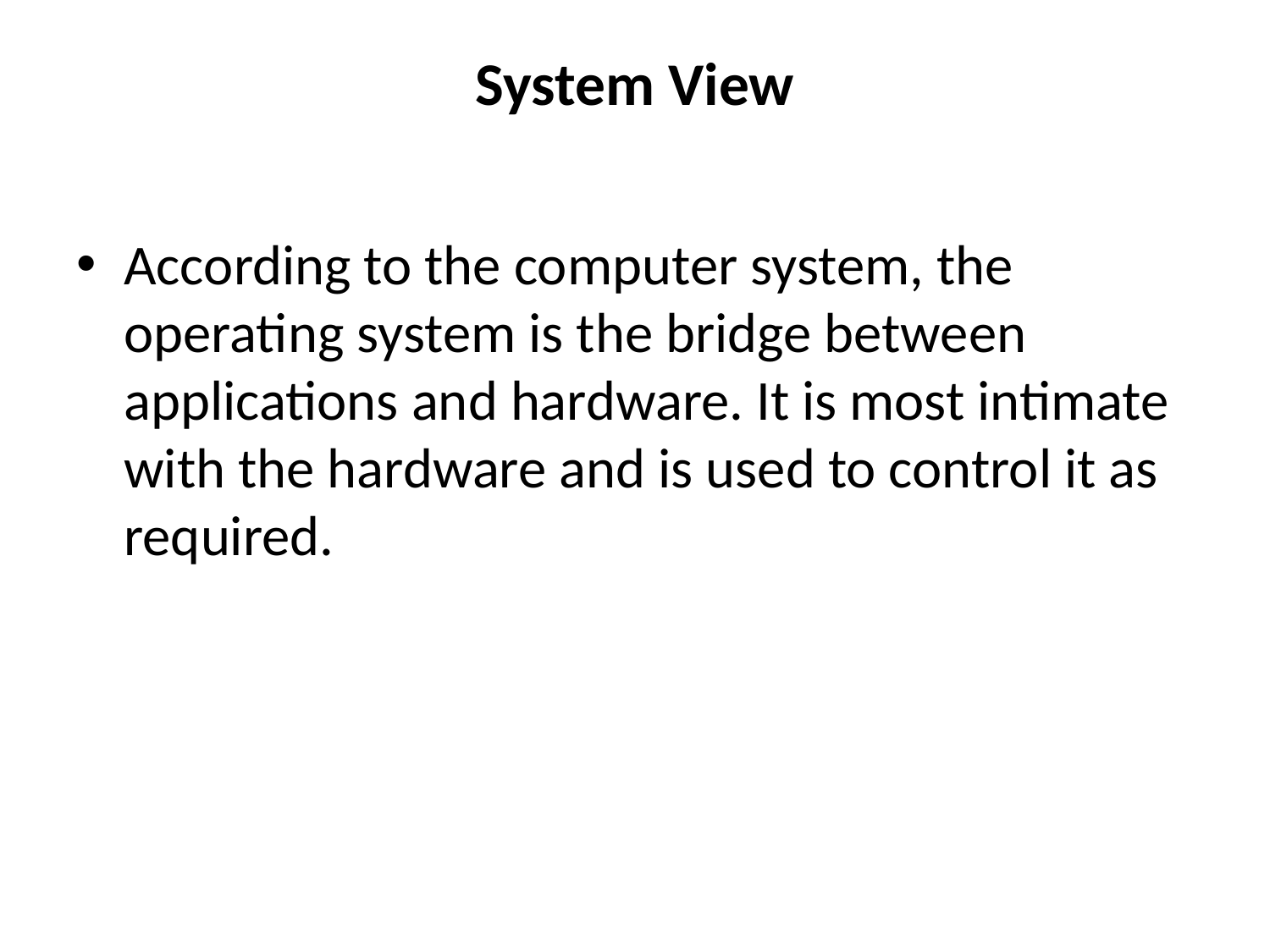

# System View
According to the computer system, the operating system is the bridge between applications and hardware. It is most intimate with the hardware and is used to control it as required.